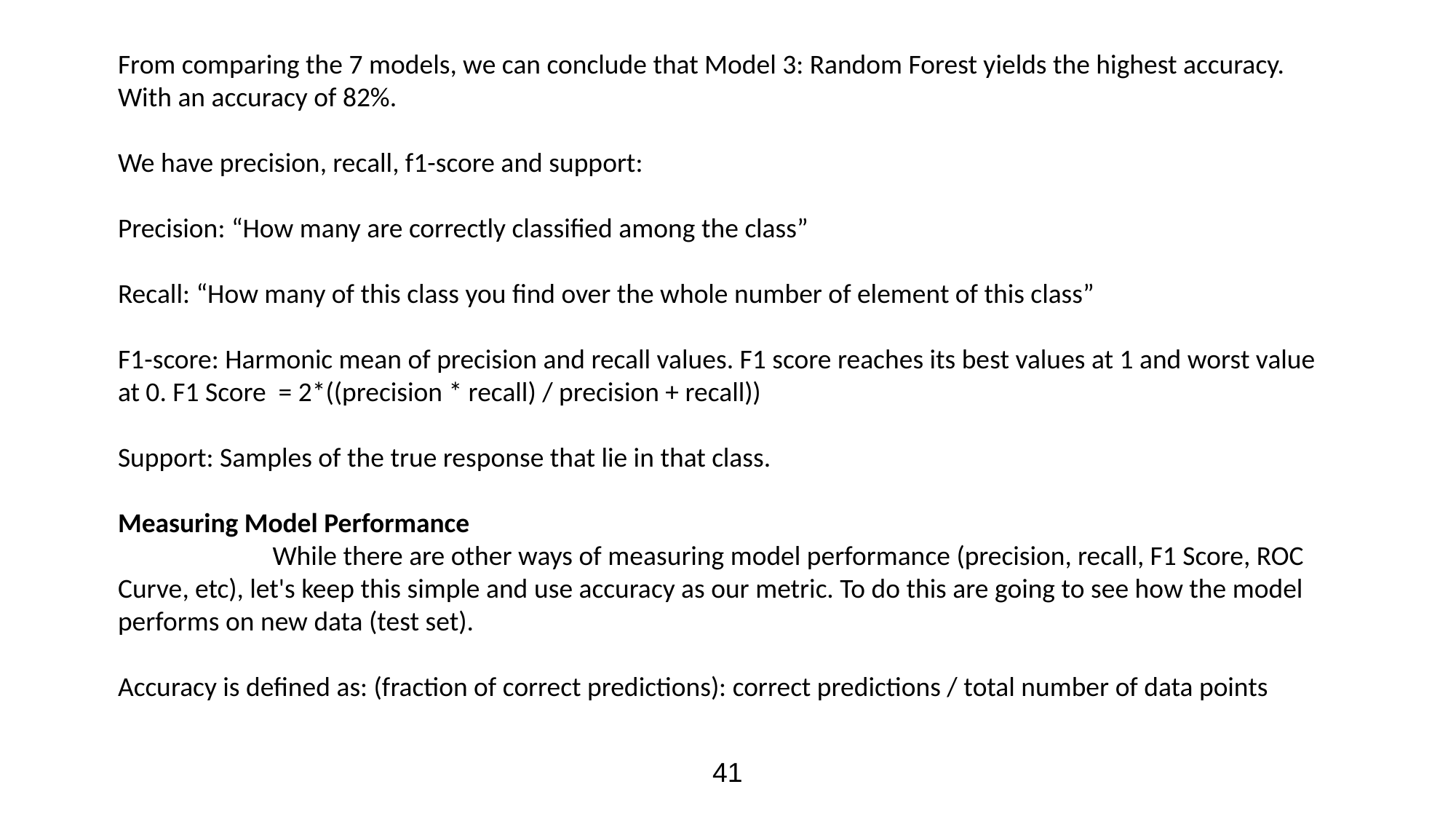

From comparing the 7 models, we can conclude that Model 3: Random Forest yields the highest accuracy. With an accuracy of 82%.

We have precision, recall, f1-score and support:

Precision: “How many are correctly classified among the class”

Recall: “How many of this class you find over the whole number of element of this class”

F1-score: Harmonic mean of precision and recall values. F1 score reaches its best values at 1 and worst value at 0. F1 Score  = 2*((precision * recall) / precision + recall))

Support: Samples of the true response that lie in that class.

Measuring Model Performance
                         While there are other ways of measuring model performance (precision, recall, F1 Score, ROC Curve, etc), let's keep this simple and use accuracy as our metric. To do this are going to see how the model performs on new data (test set).

Accuracy is defined as: (fraction of correct predictions): correct predictions / total number of data points

41